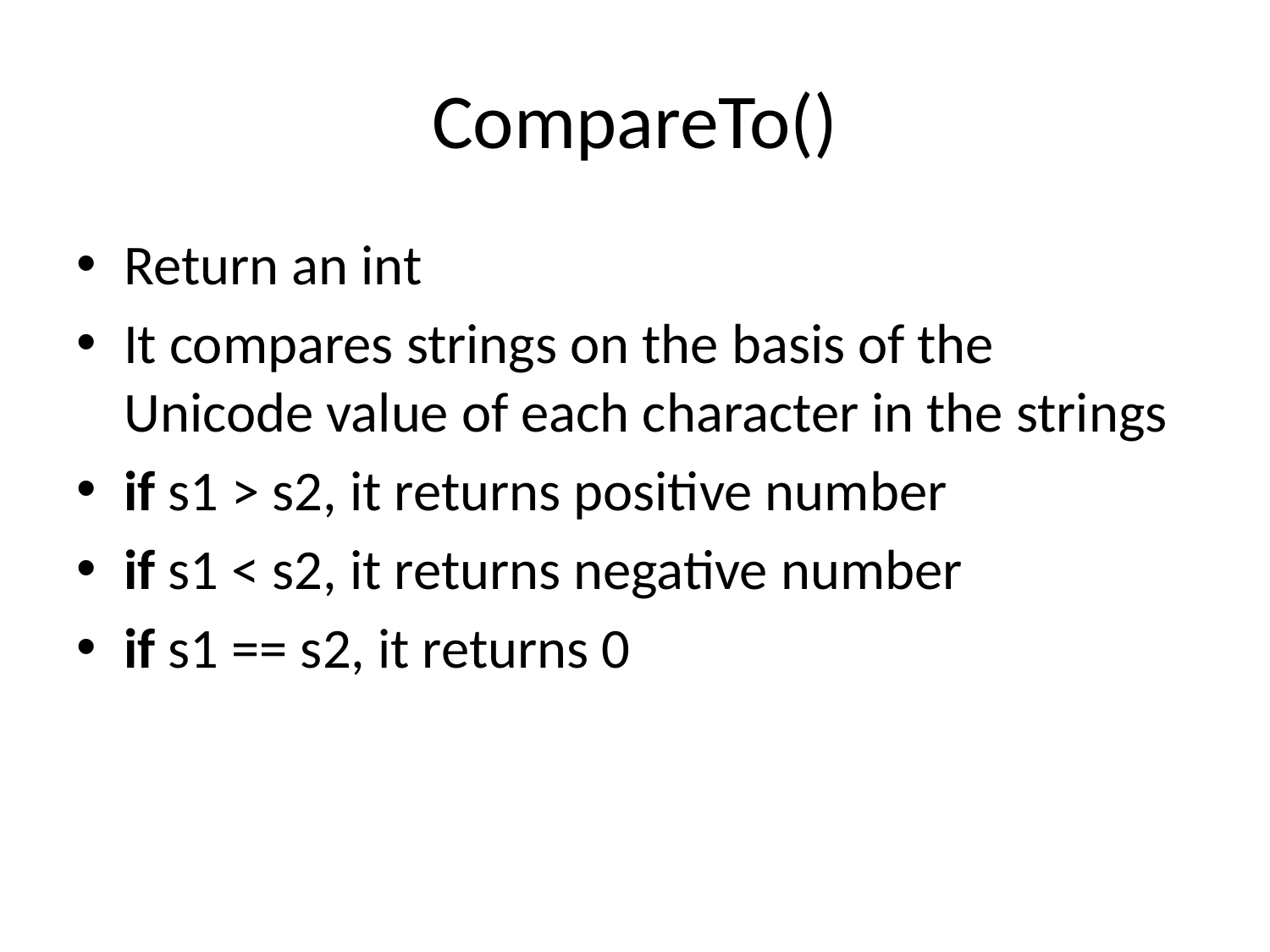

# CompareTo()
Return an int
It compares strings on the basis of the Unicode value of each character in the strings
if s1 > s2, it returns positive number
if s1 < s2, it returns negative number
if s1 == s2, it returns 0